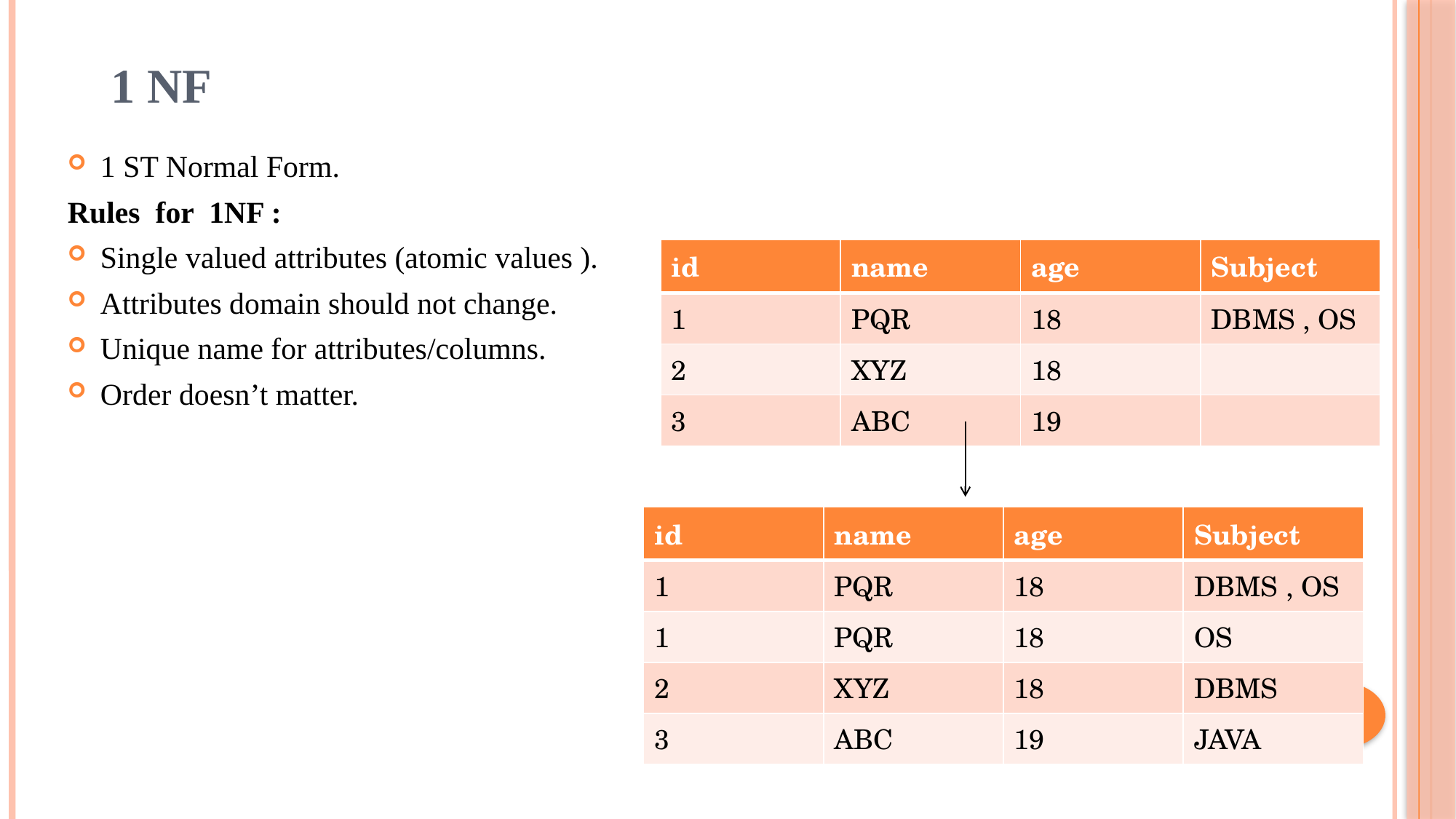

# 1 NF
1 ST Normal Form.
Rules  for  1NF :
Single valued attributes (atomic values ).
Attributes domain should not change.
Unique name for attributes/columns.
Order doesn’t matter.
| id | name | age | Subject |
| --- | --- | --- | --- |
| 1 | PQR | 18 | DBMS , OS |
| 2 | XYZ | 18 |  |
| 3 | ABC | 19 |  |
| id | name | age | Subject |
| --- | --- | --- | --- |
| 1 | PQR | 18 | DBMS , OS |
| 1 | PQR | 18 | OS |
| 2 | XYZ | 18 | DBMS |
| 3 | ABC | 19 | JAVA |